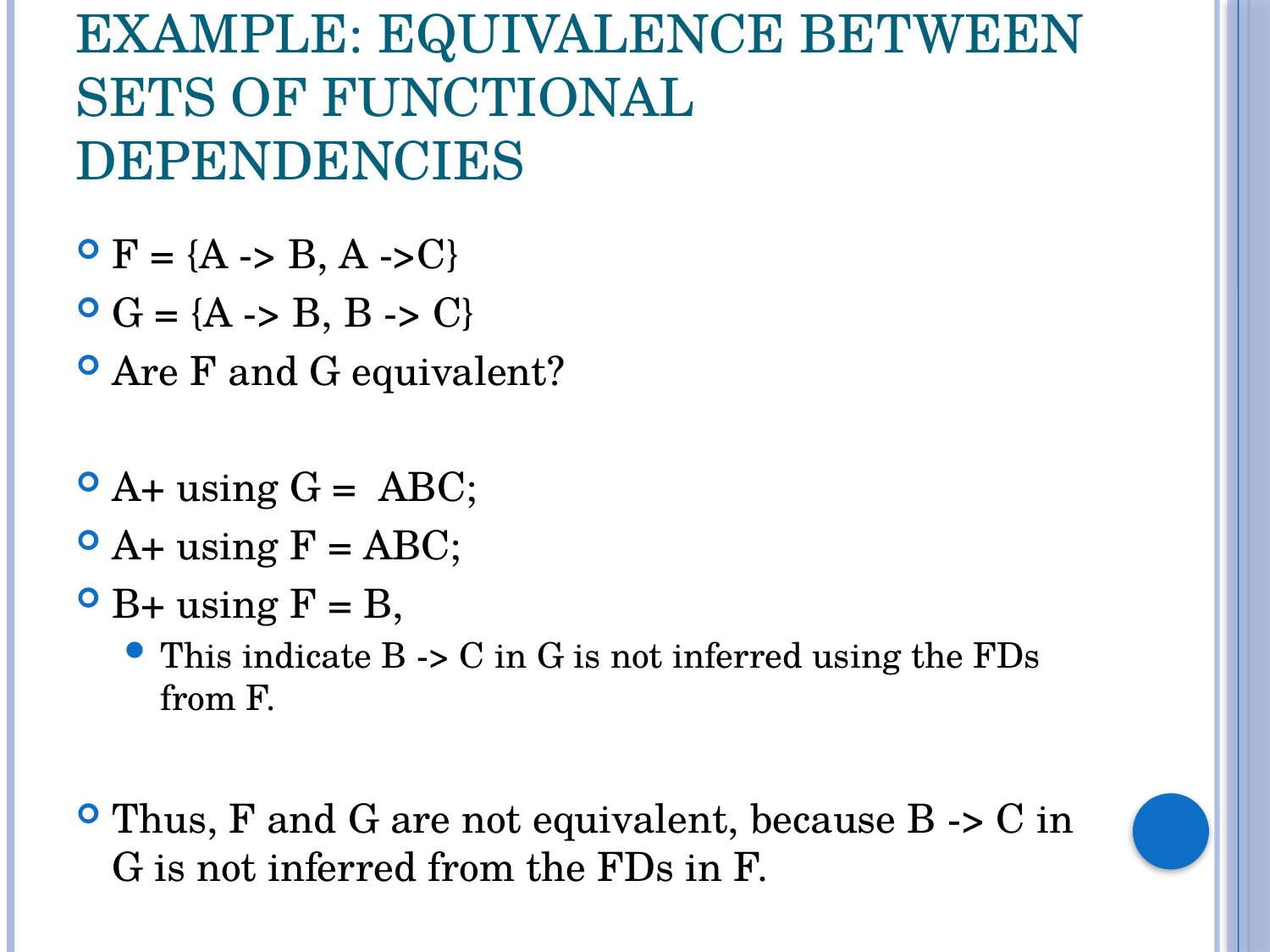

# Example: Equivalence between sets of Functional Dependencies
F = {A -> B, A ->C}
G = {A -> B, B -> C}
Are F and G equivalent?

A+ using G =  ABC;
A+ using F = ABC;
B+ using F = B,
This indicate B -> C in G is not inferred using the FDs from F.

Thus, F and G are not equivalent, because B -> C in G is not inferred from the FDs in F.